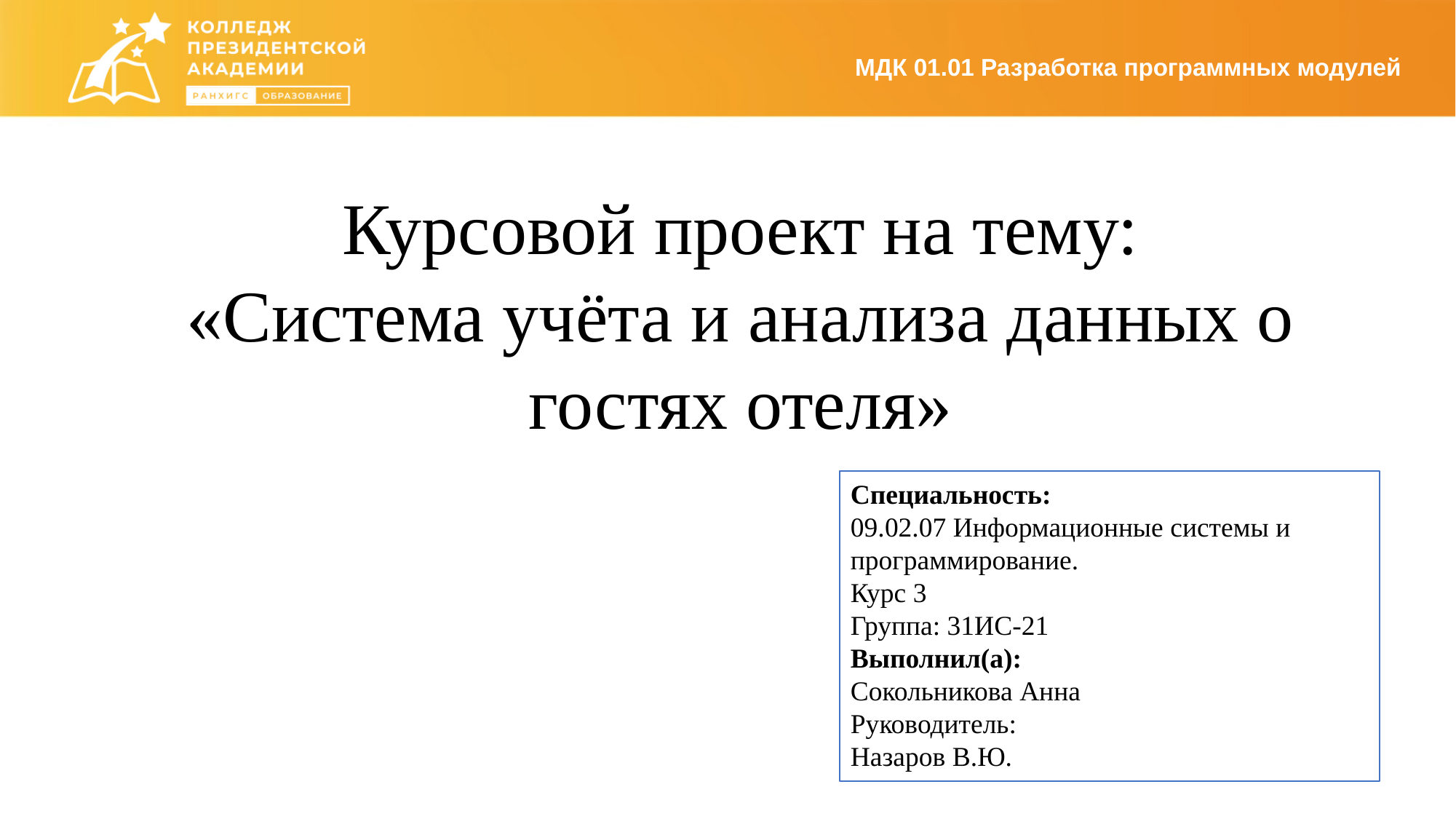

МДК 01.01 Разработка программных модулей
Курсовой проект на тему:
«Система учёта и анализа данных о гостях отеля»
Специальность:
09.02.07 Информационные системы и программирование.
Курс 3
Группа: 31ИС-21
Выполнил(а):
Сокольникова Анна
Руководитель:
Назаров В.Ю.